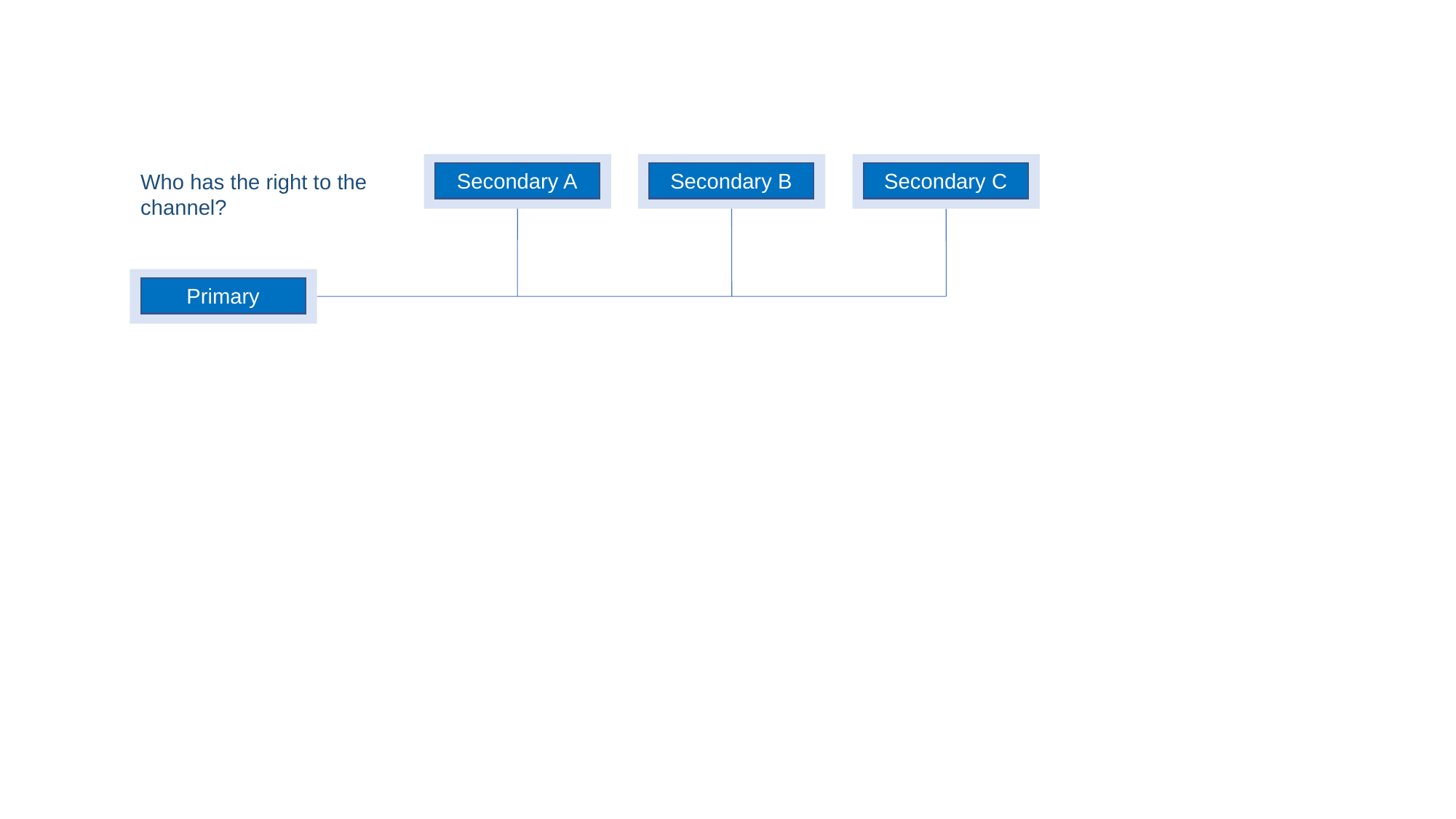

Secondary A
Secondary B
Secondary C
Who has the right to the channel?

Primary